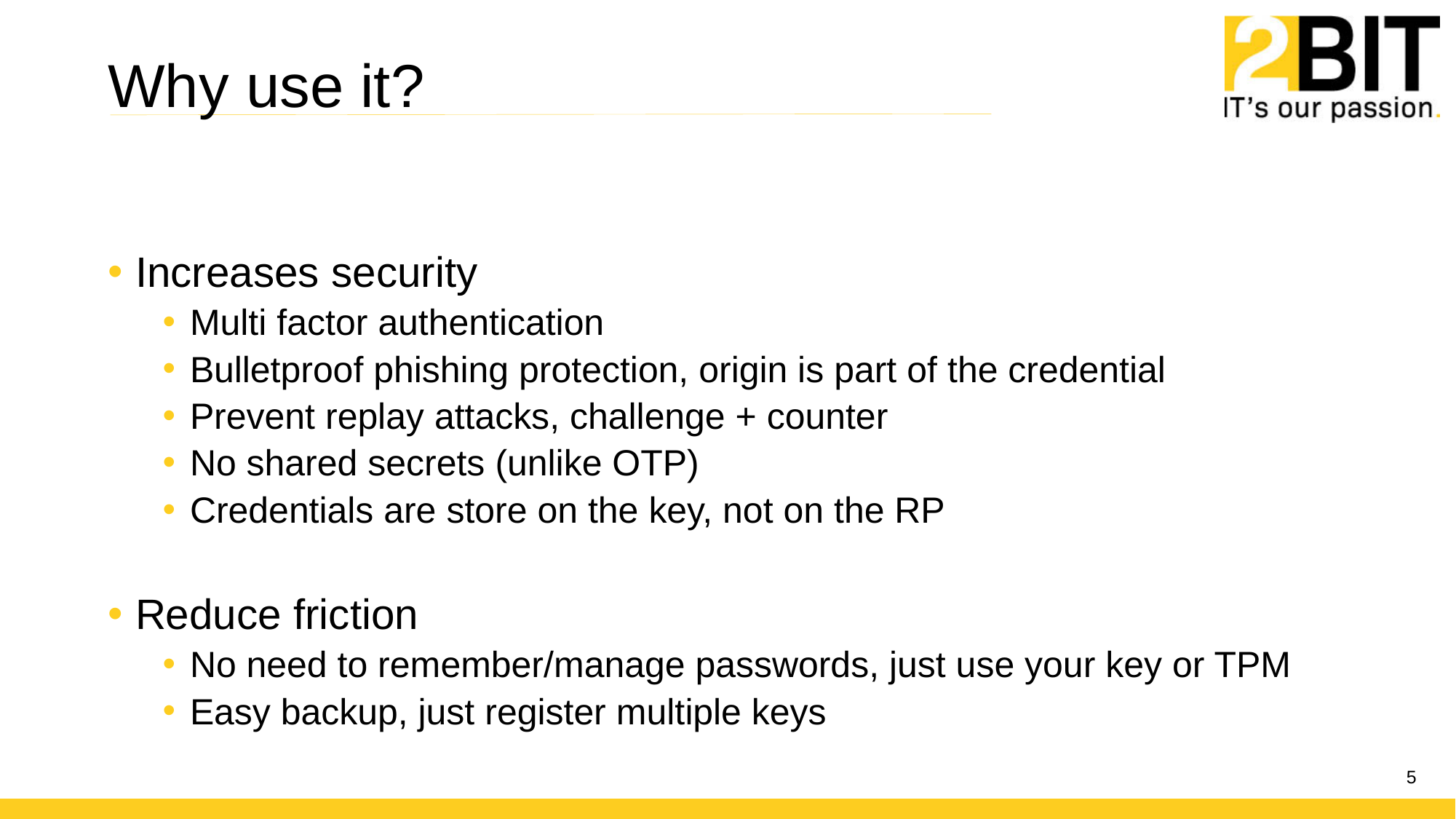

# Why use it?
Increases security
Multi factor authentication
Bulletproof phishing protection, origin is part of the credential
Prevent replay attacks, challenge + counter
No shared secrets (unlike OTP)
Credentials are store on the key, not on the RP

Reduce friction
No need to remember/manage passwords, just use your key or TPM
Easy backup, just register multiple keys